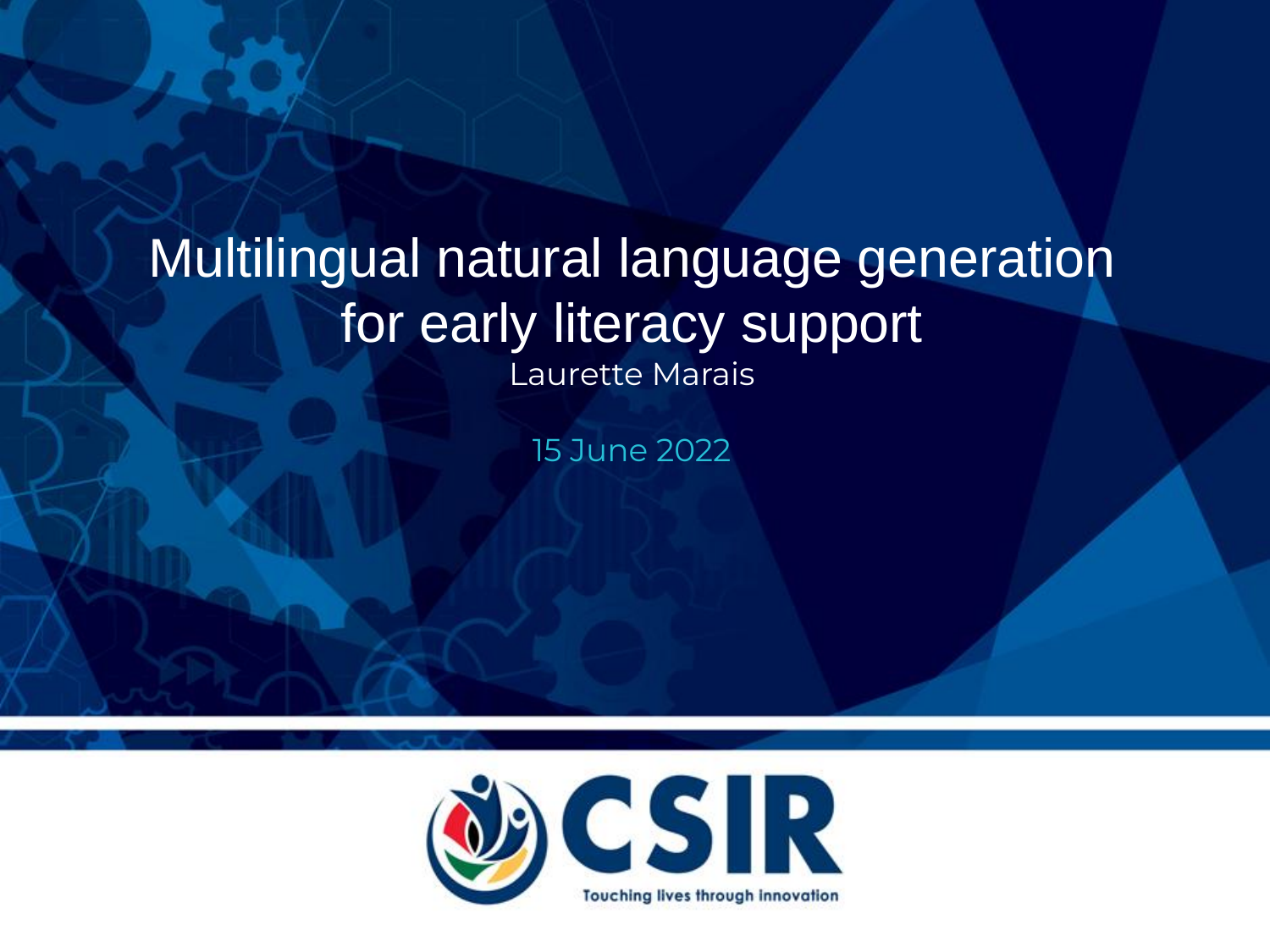

Multilingual natural language generation for early literacy support
Laurette Marais

15 June 2022